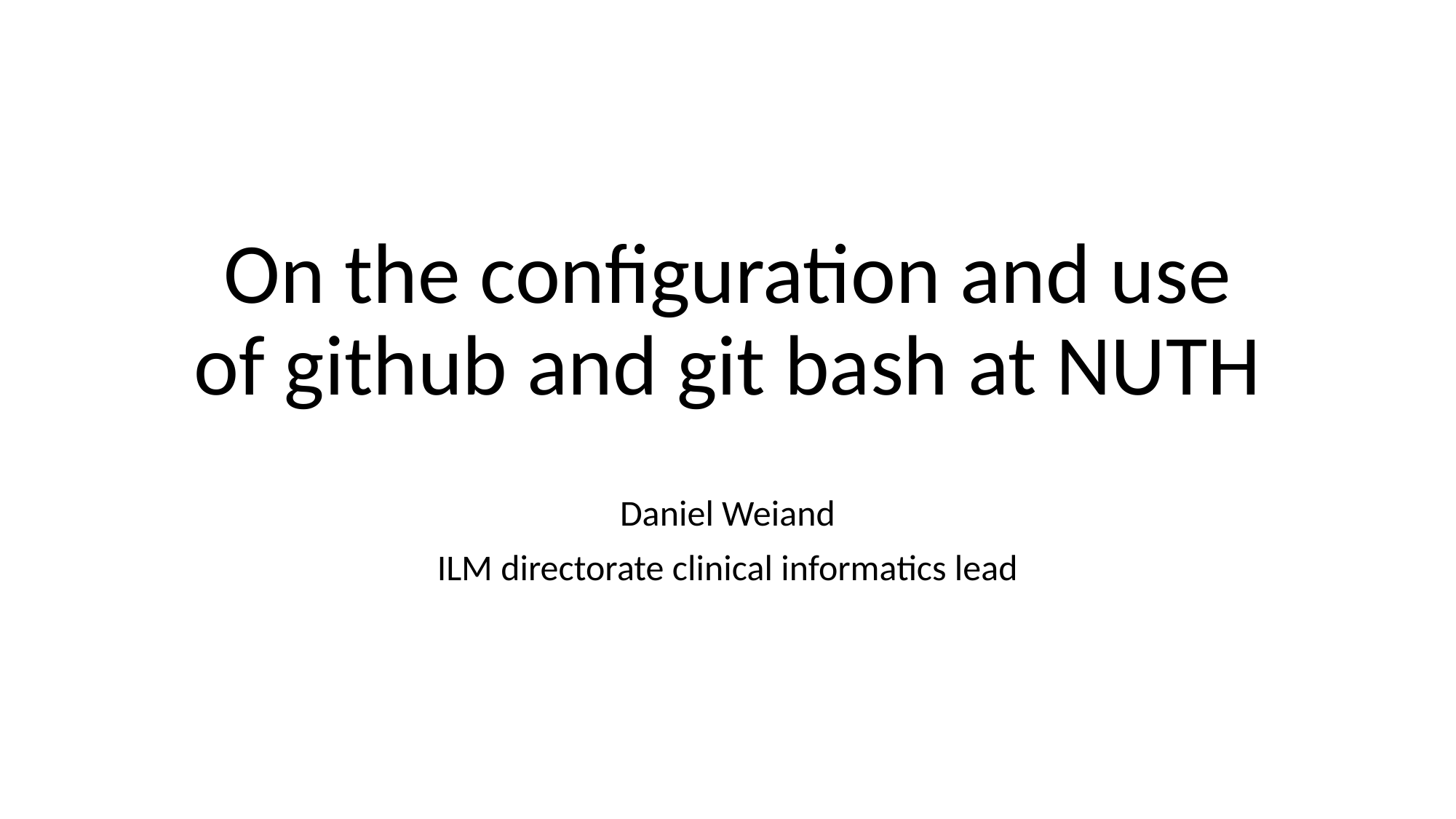

# On the configuration and use of github and git bash at NUTH

Daniel Weiand
ILM directorate clinical informatics lead